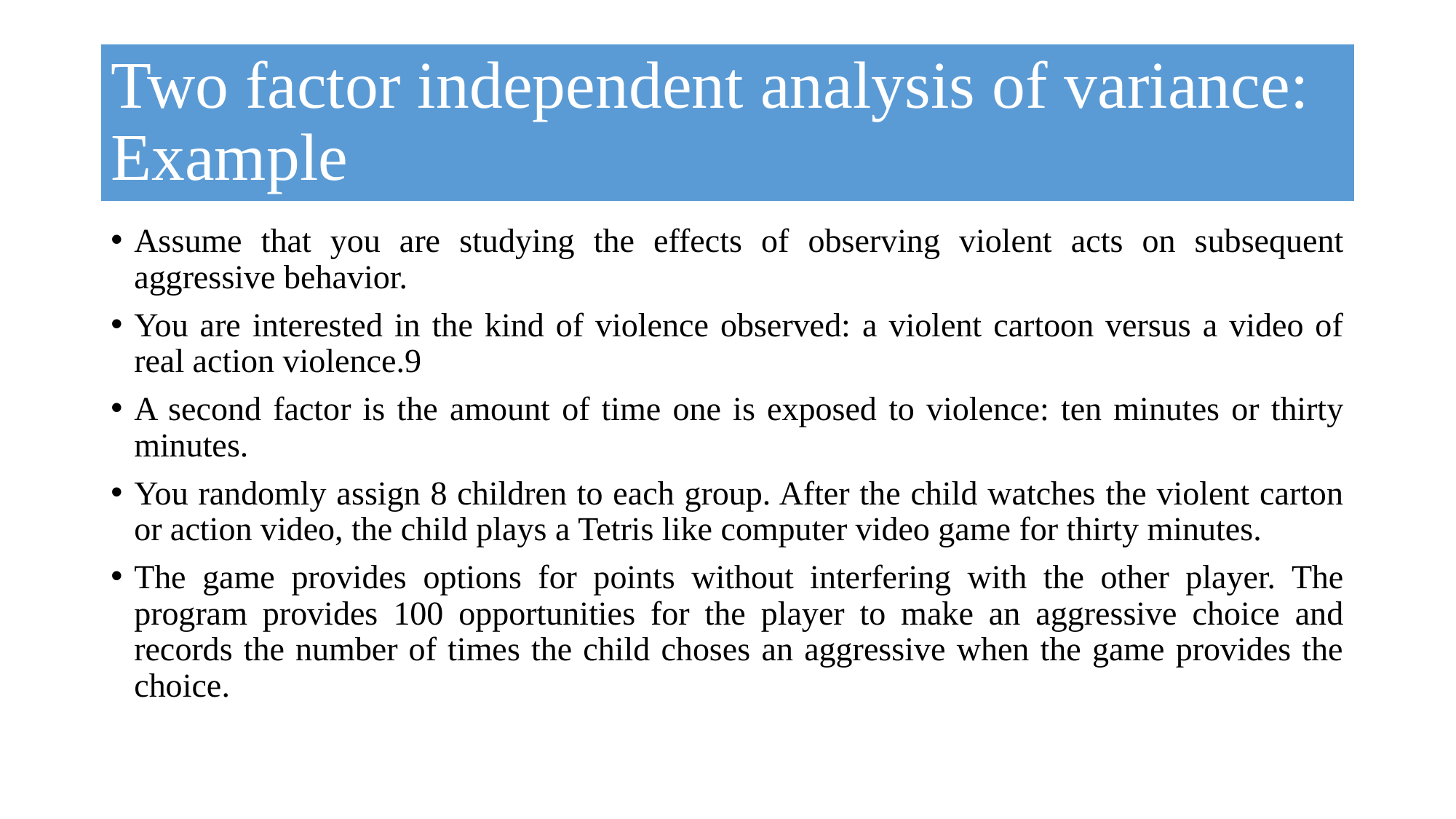

# Two factor independent analysis of variance: Example
Assume that you are studying the effects of observing violent acts on subsequent aggressive behavior.
You are interested in the kind of violence observed: a violent cartoon versus a video of real action violence.9
A second factor is the amount of time one is exposed to violence: ten minutes or thirty minutes.
You randomly assign 8 children to each group. After the child watches the violent carton or action video, the child plays a Tetris like computer video game for thirty minutes.
The game provides options for points without interfering with the other player. The program provides 100 opportunities for the player to make an aggressive choice and records the number of times the child choses an aggressive when the game provides the choice.